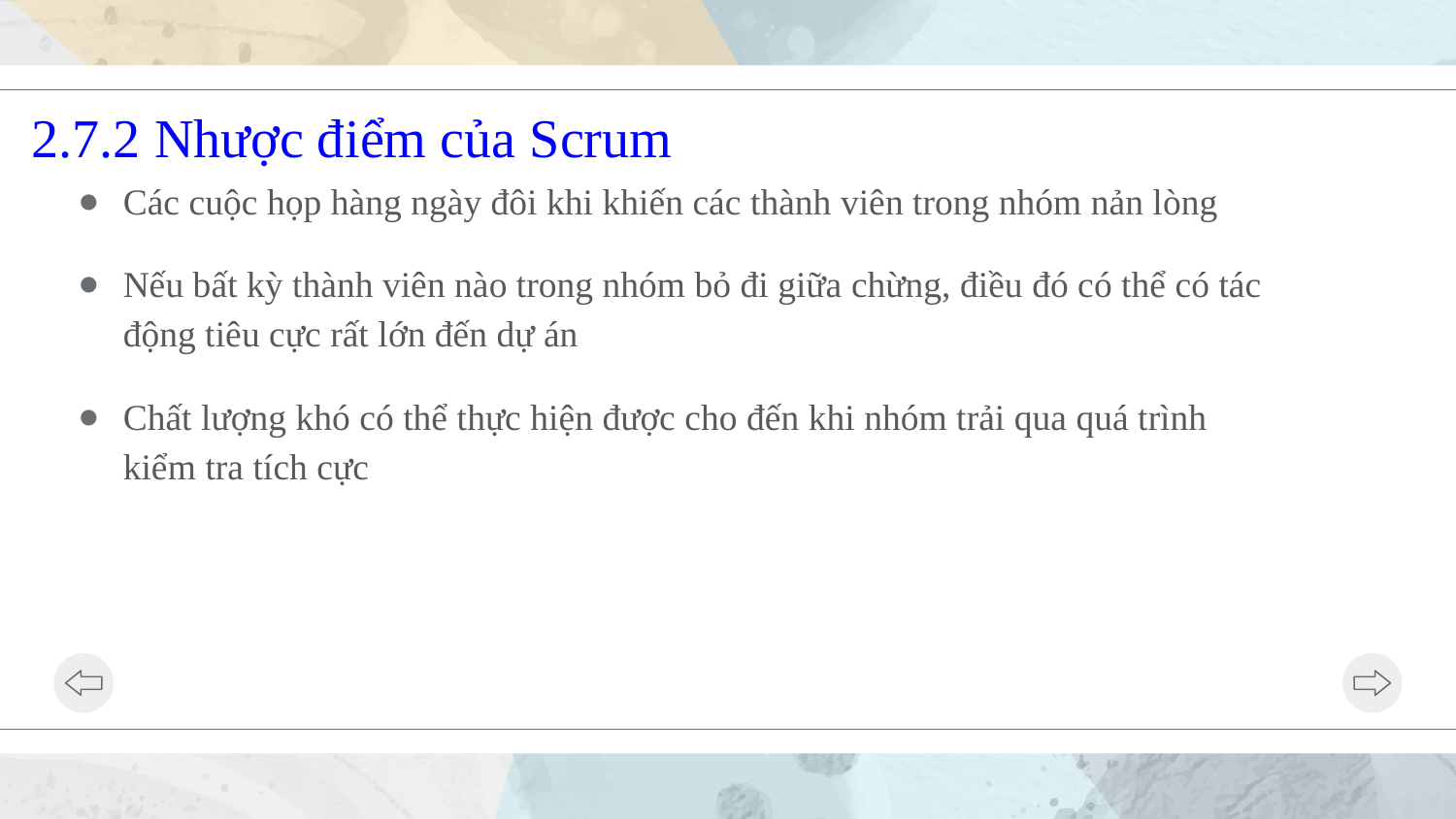

# 2.7.2 Nhược điểm của Scrum
Các cuộc họp hàng ngày đôi khi khiến các thành viên trong nhóm nản lòng
Nếu bất kỳ thành viên nào trong nhóm bỏ đi giữa chừng, điều đó có thể có tác động tiêu cực rất lớn đến dự án
Chất lượng khó có thể thực hiện được cho đến khi nhóm trải qua quá trình kiểm tra tích cực